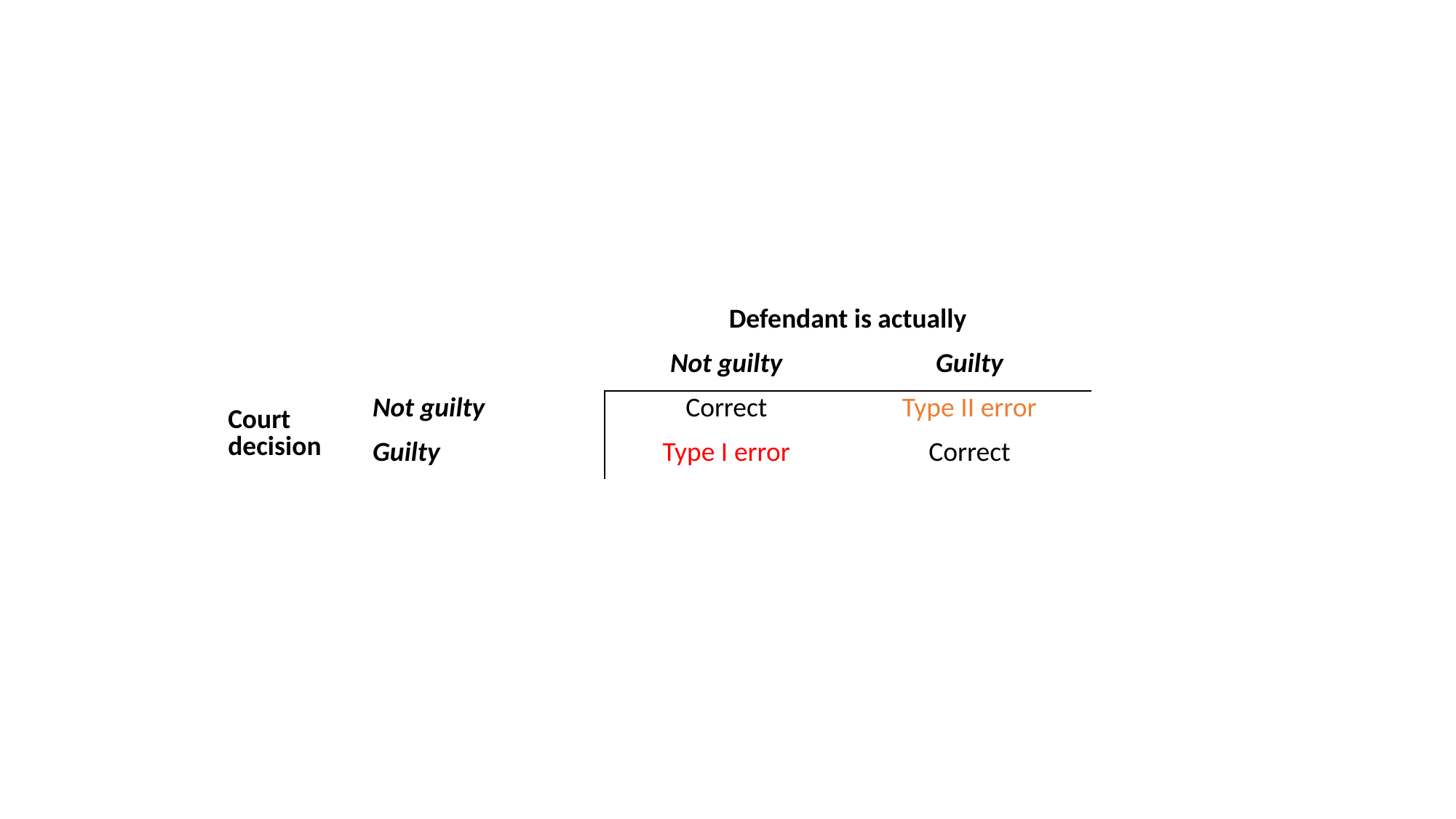

|  |  | Defendant is actually |  |
| --- | --- | --- | --- |
|  |  | Not guilty | Guilty |
| Court decision | Not guilty | Correct | Type II error |
|  | Guilty | Type I error | Correct |